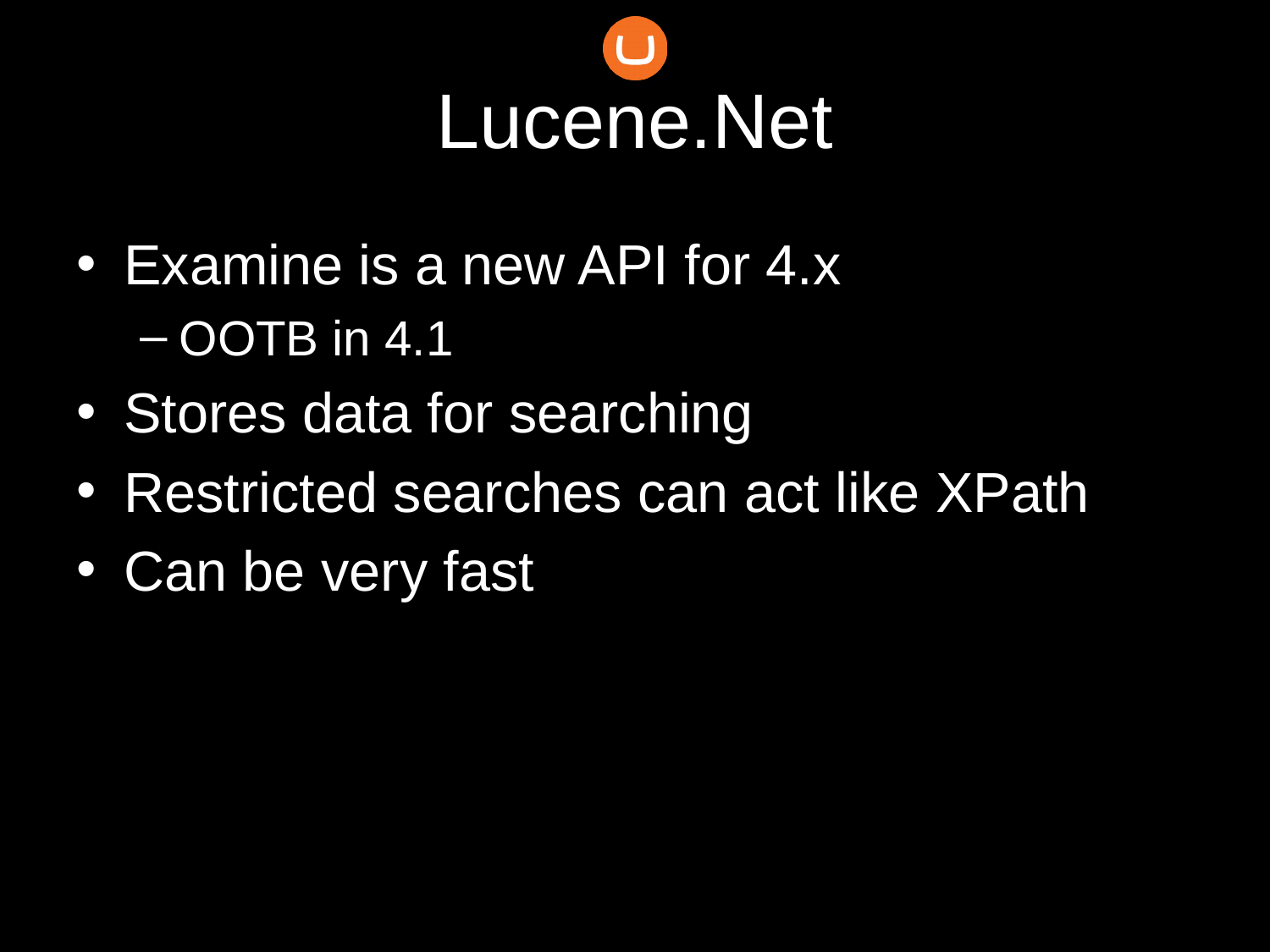

# Lucene.Net
Examine is a new API for 4.x
OOTB in 4.1
Stores data for searching
Restricted searches can act like XPath
Can be very fast